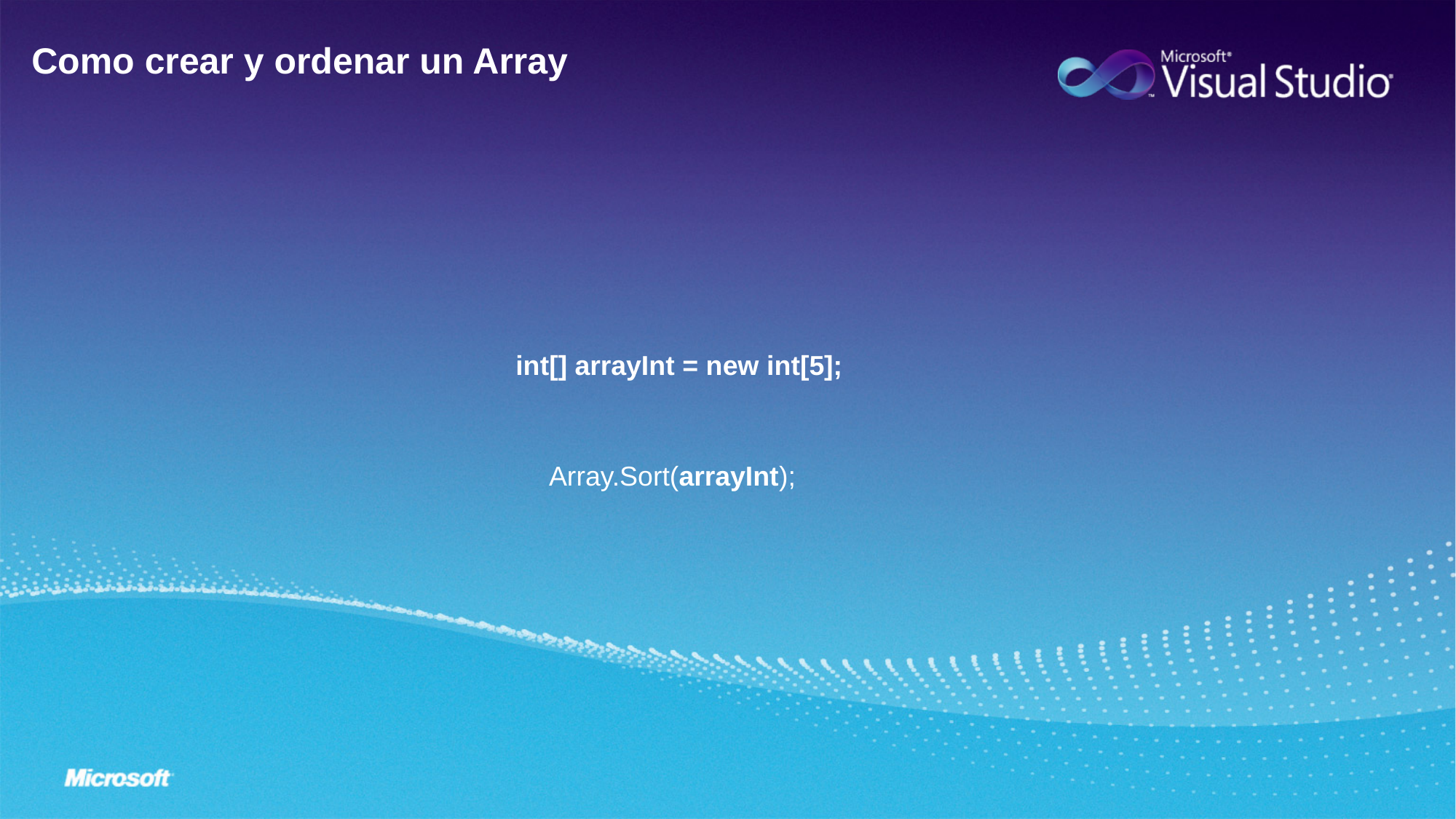

Como crear y ordenar un Array
int[] arrayInt = new int[5];
Array.Sort(arrayInt);